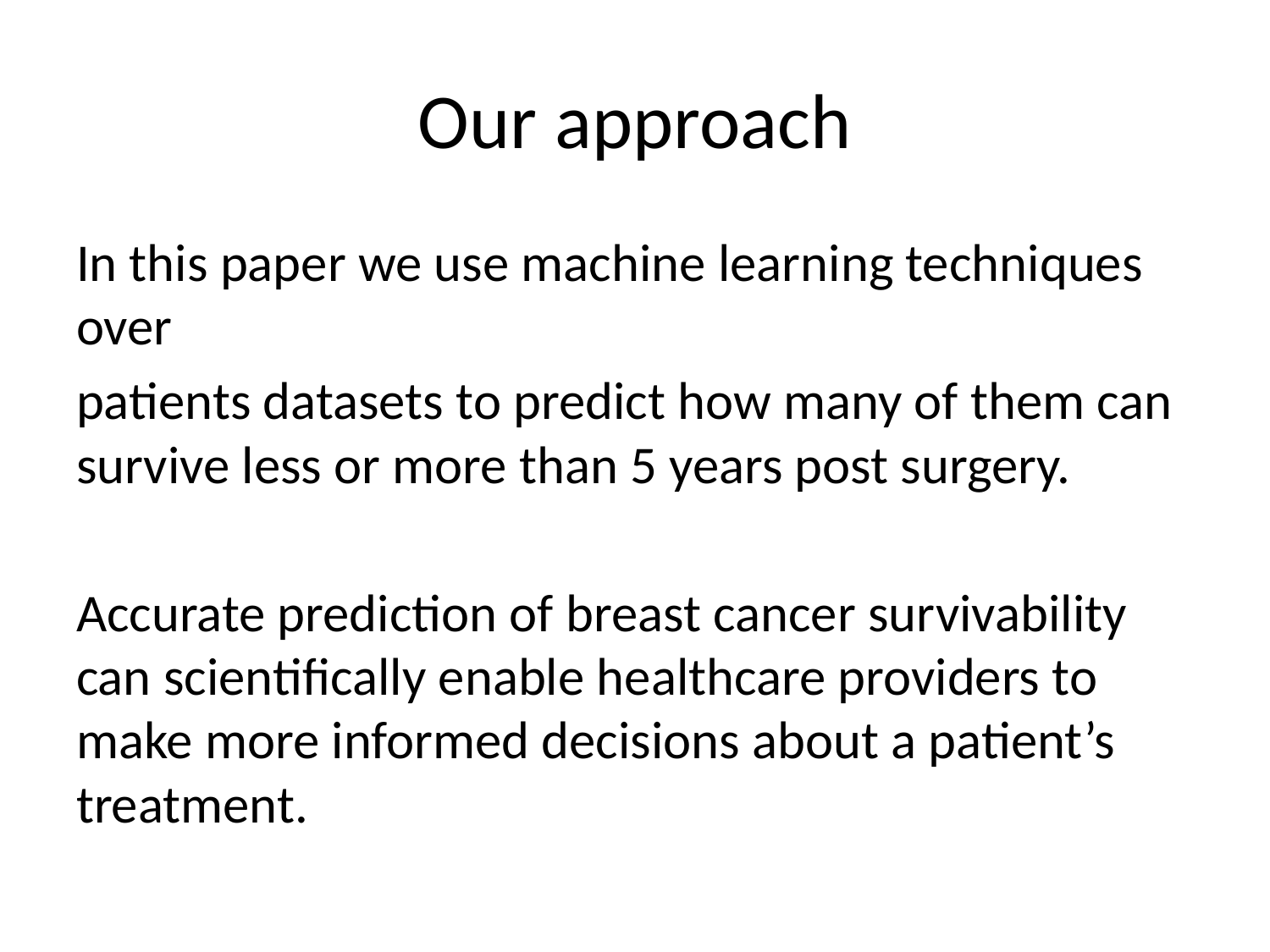

# Our approach
In this paper we use machine learning techniques over
patients datasets to predict how many of them can survive less or more than 5 years post surgery.

Accurate prediction of breast cancer survivability can scientifically enable healthcare providers to make more informed decisions about a patient’s treatment.